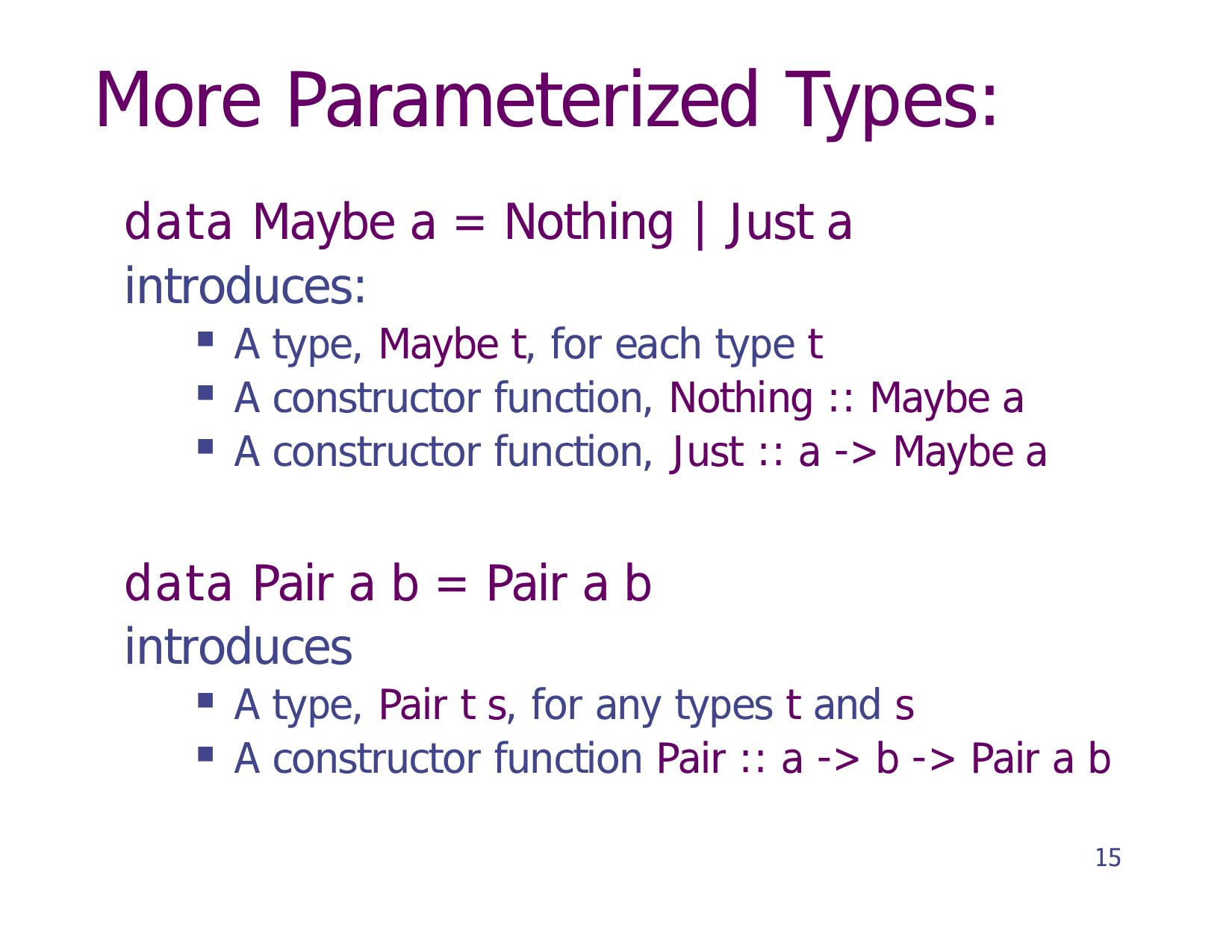

# More Parameterized Types:
data Maybe a = Nothing | Just a
introduces:
A type, Maybe t, for each type t
A constructor function, Nothing :: Maybe a
A constructor function, Just :: a -> Maybe a

data Pair a b = Pair a b
introduces
A type, Pair t s, for any types t and s
A constructor function Pair :: a -> b -> Pair a b
15